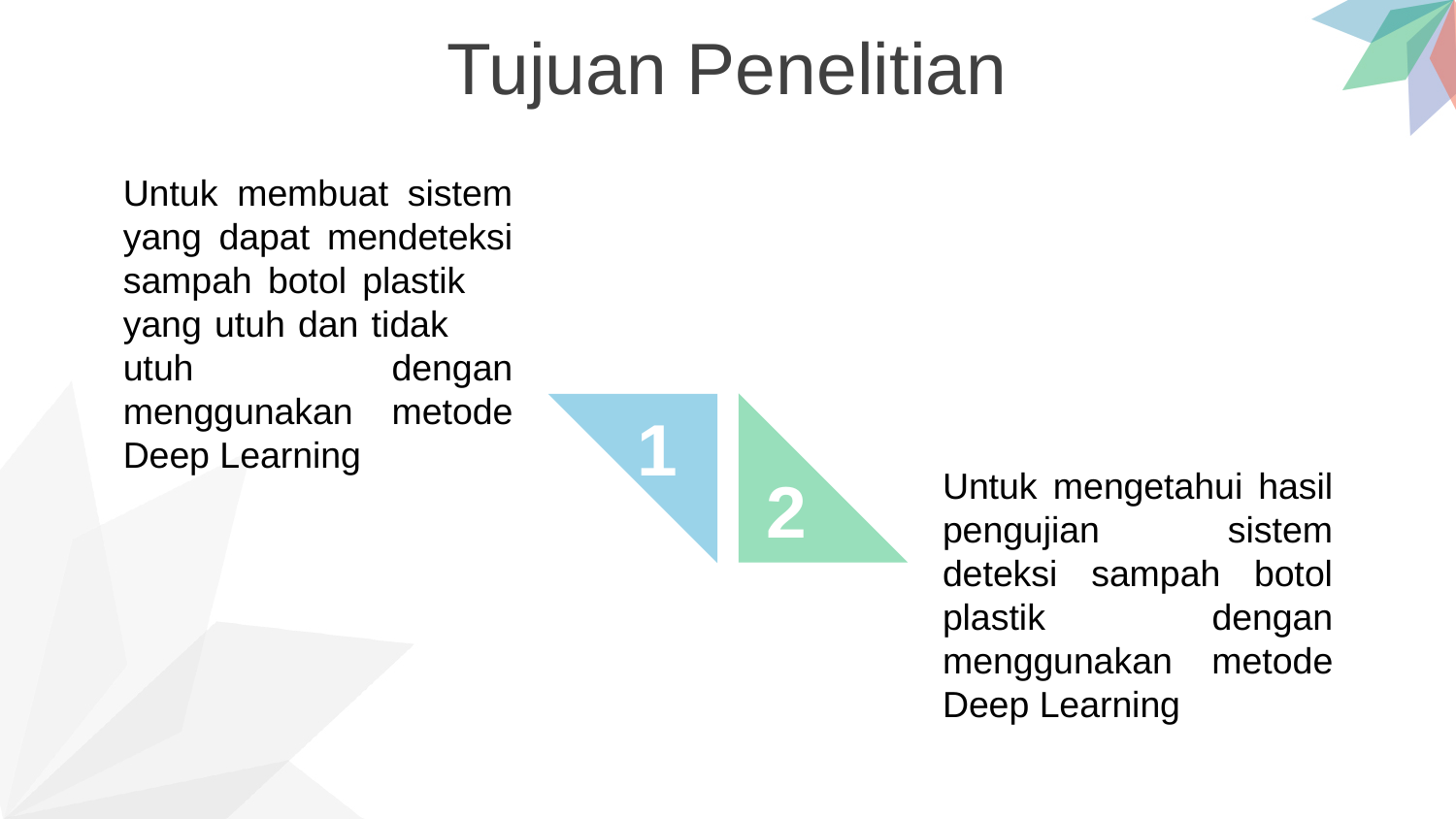

Tujuan Penelitian

Untuk membuat sistem yang dapat mendeteksi sampah botol plastik    yang utuh dan tidak      utuh dengan menggunakan metode Deep Learning

1
Untuk mengetahui hasil pengujian sistem deteksi sampah botol plastik dengan menggunakan metode Deep Learning
2
D